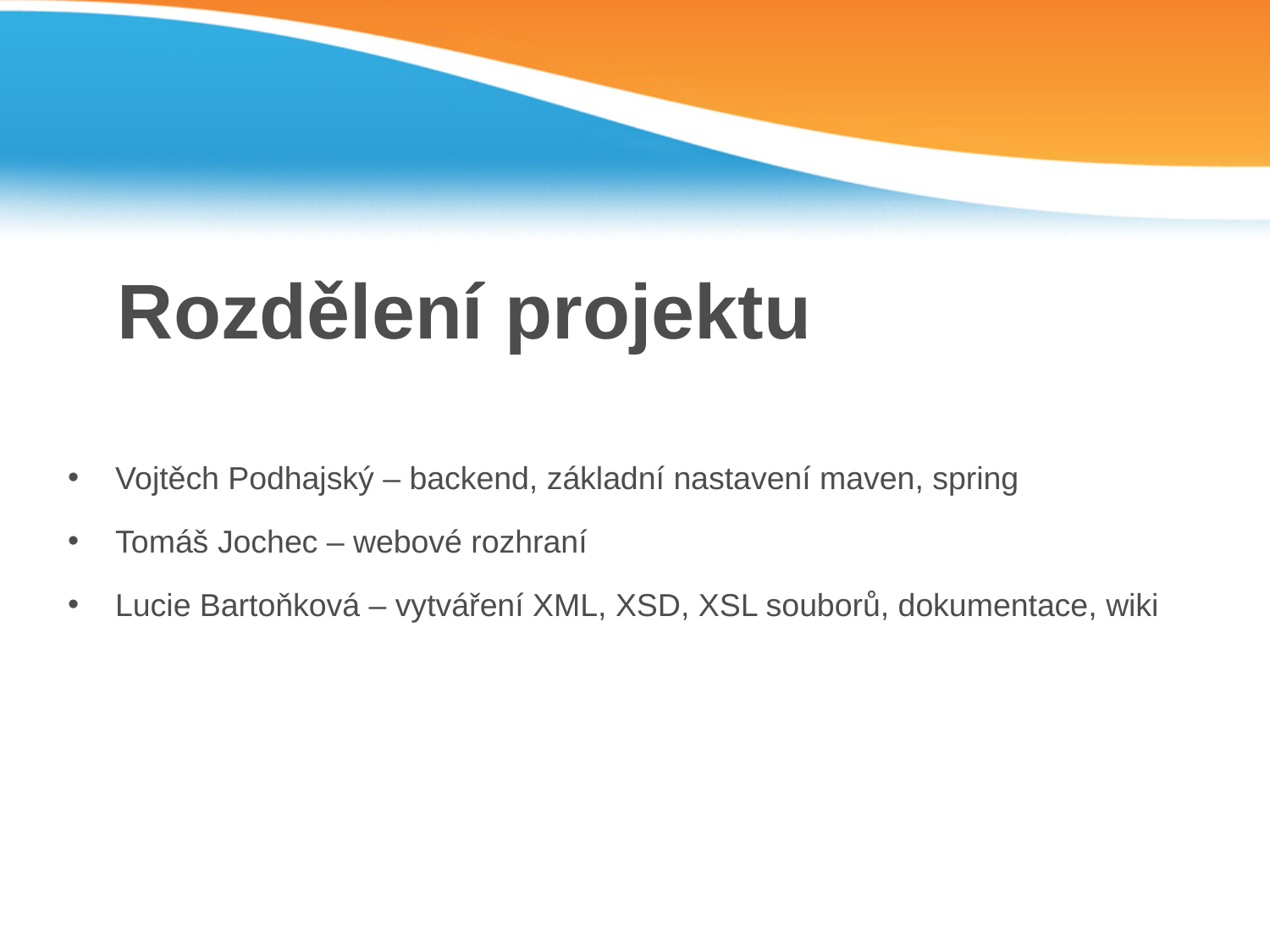

# Rozdělení projektu
Vojtěch Podhajský – backend, základní nastavení maven, spring
Tomáš Jochec – webové rozhraní
Lucie Bartoňková – vytváření XML, XSD, XSL souborů, dokumentace, wiki